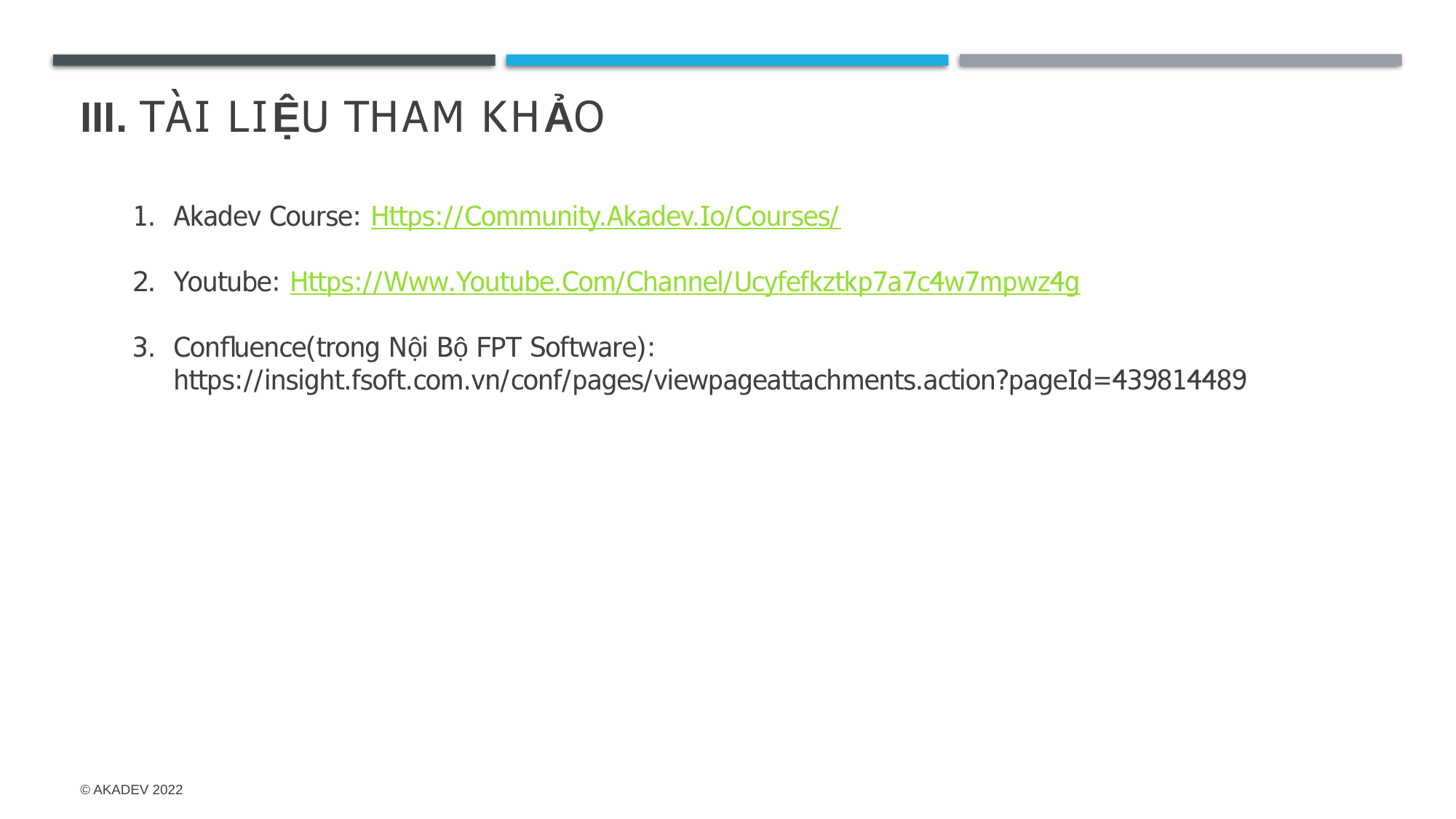

# III. Tài liệu tham khảo
Akadev Course: Https://Community.Akadev.Io/Courses/

Youtube: Https://Www.Youtube.Com/Channel/Ucyfefkztkp7a7c4w7mpwz4g

Confluence(trong Nội Bộ FPT Software): https://insight.fsoft.com.vn/conf/pages/viewpageattachments.action?pageId=439814489
© akaDev 2022